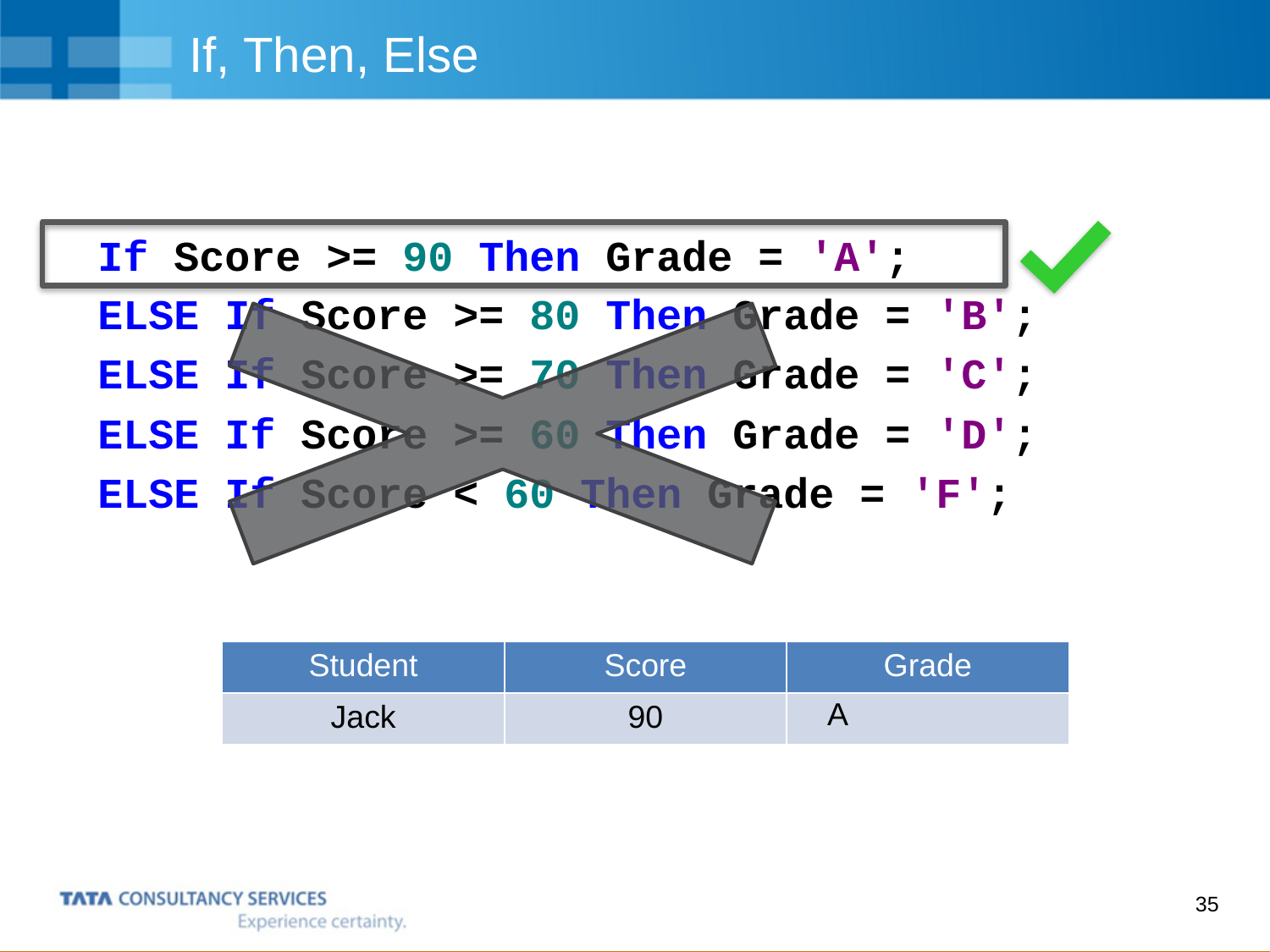

# If, Then, Else

If Score >= 90 Then Grade = 'A';
ELSE If Score >= 80 Then Grade = 'B';
ELSE If Score >= 70 Then Grade = 'C';
ELSE If Score >= 60 Then Grade = 'D';
ELSE If Score < 60 Then Grade = 'F';

| Student | Score | Grade |
| --- | --- | --- |
| Jack | 90 |  |
A